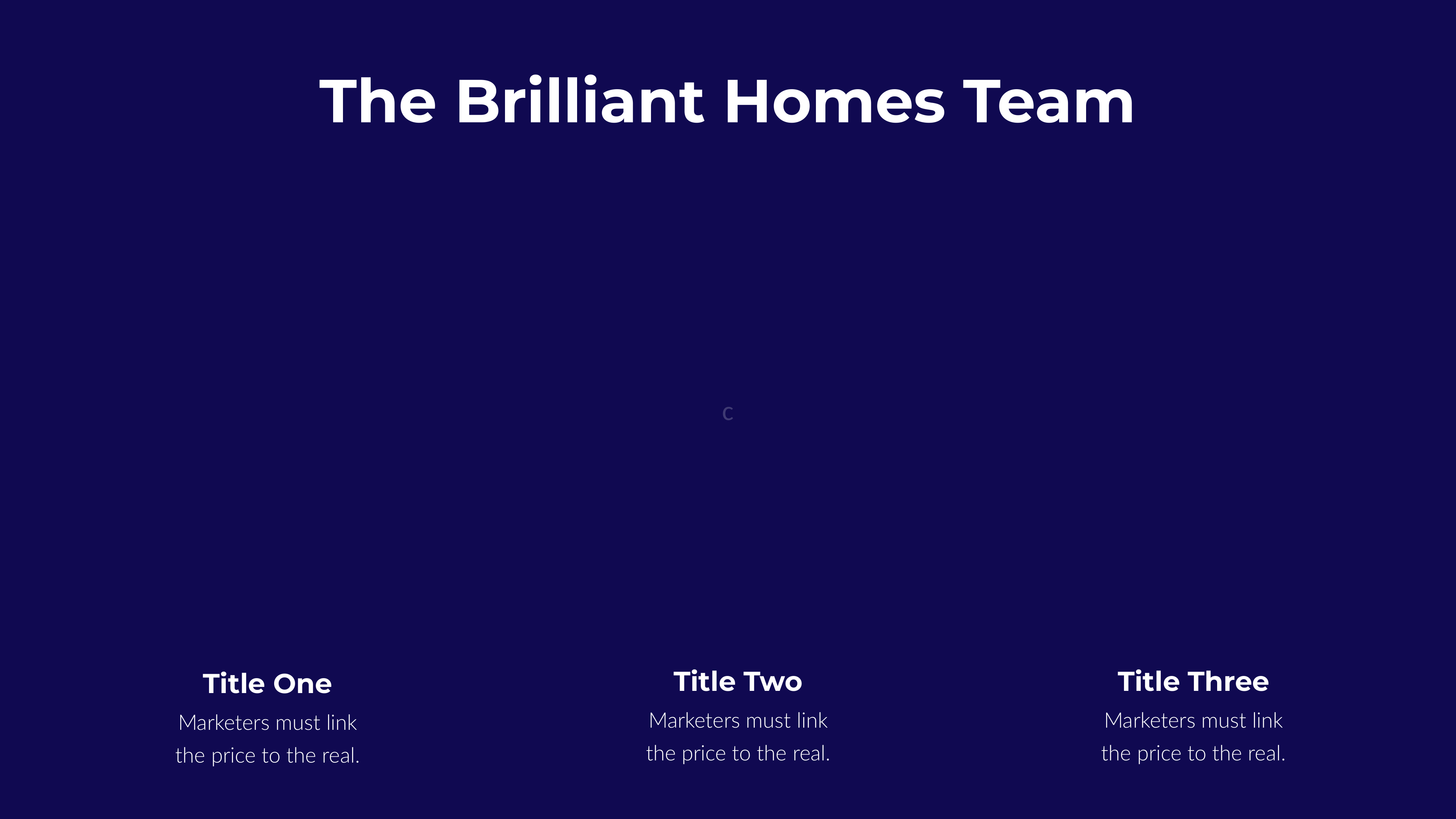

c
The Brilliant Homes Team

Title Two
Title Three
Title One
Marketers must link the price to the real.
Marketers must link the price to the real.
Marketers must link the price to the real.